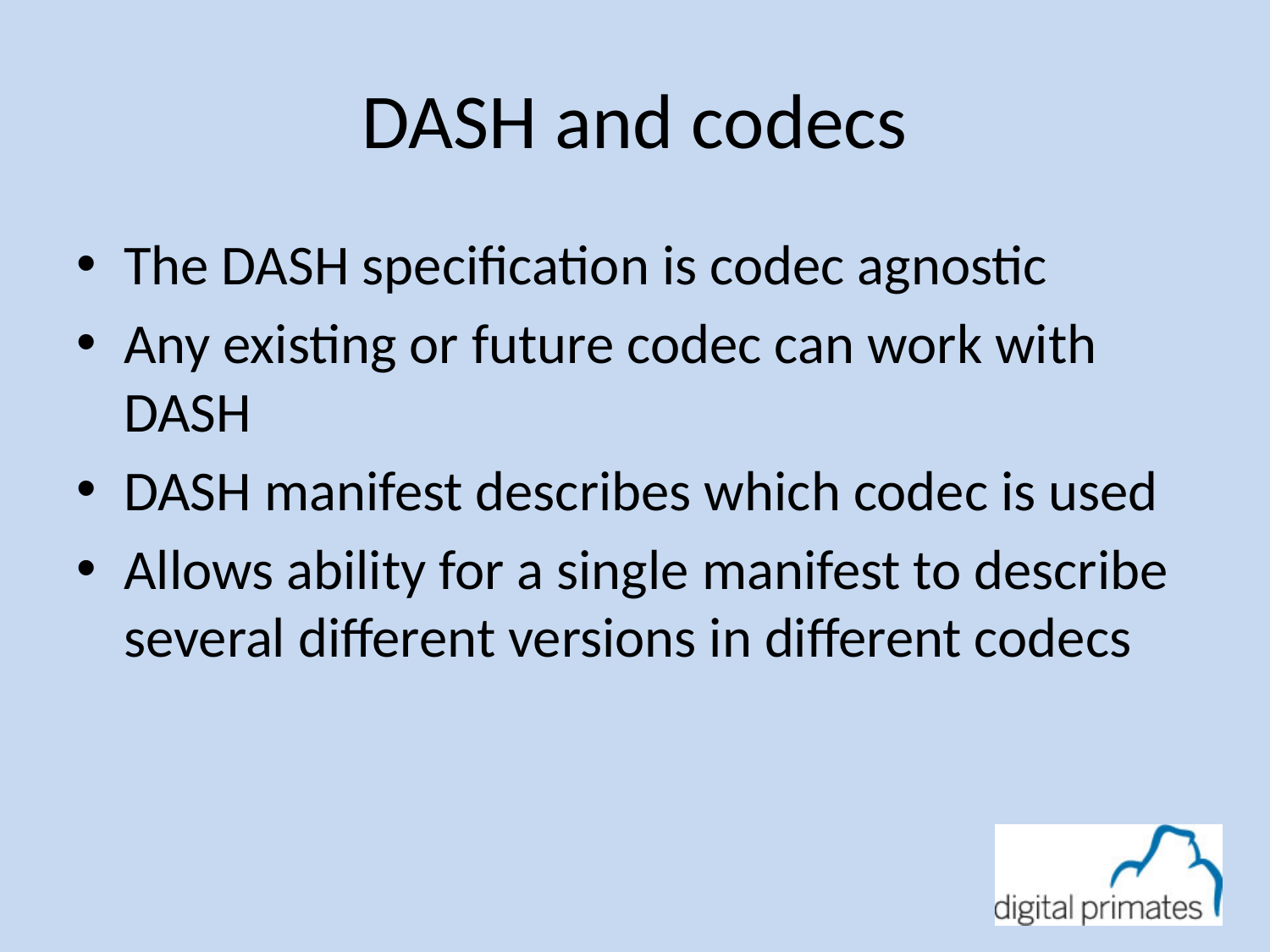

# DASH and codecs
The DASH specification is codec agnostic
Any existing or future codec can work with DASH
DASH manifest describes which codec is used
Allows ability for a single manifest to describe several different versions in different codecs